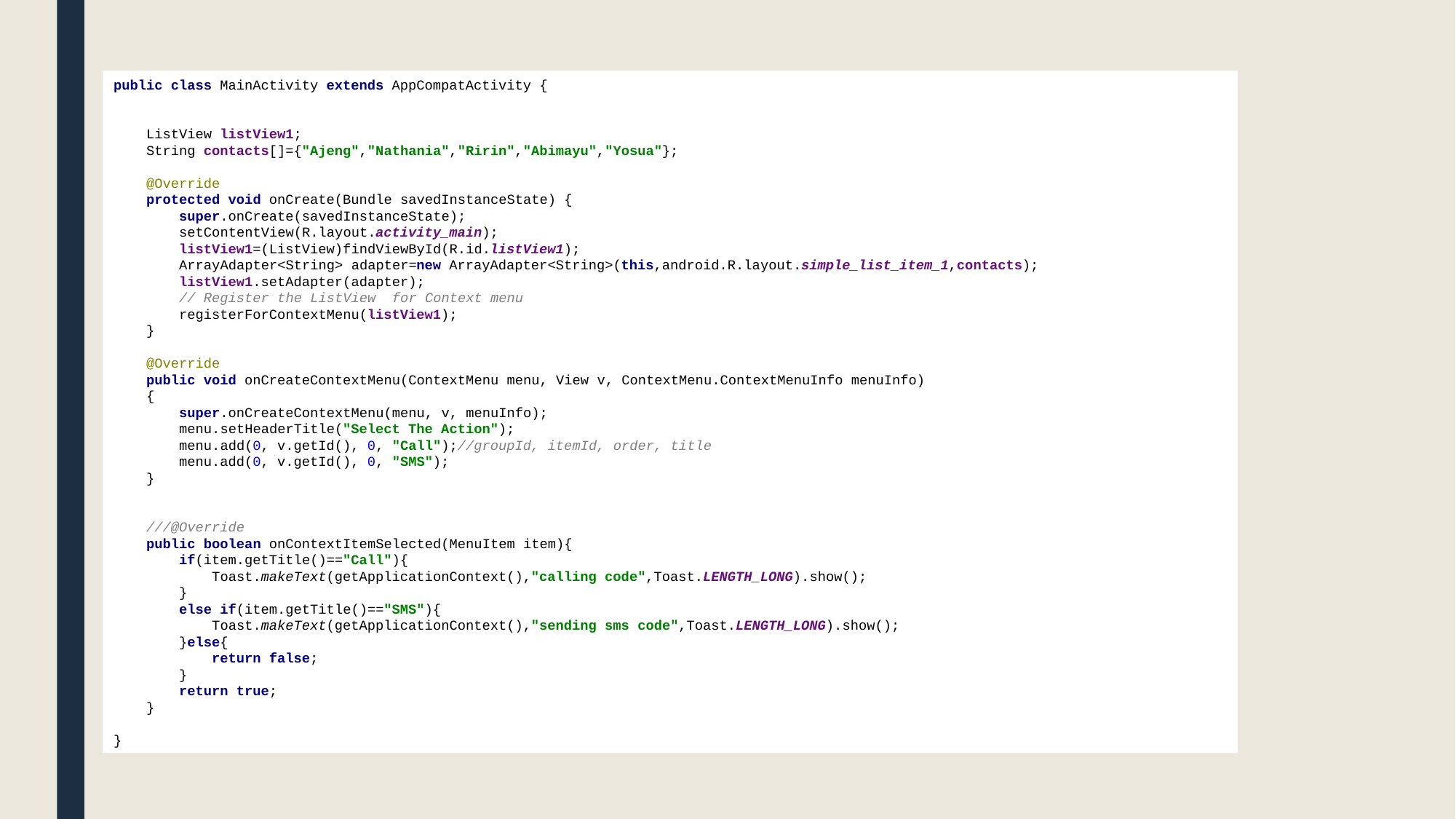

public class MainActivity extends AppCompatActivity {
    ListView listView1;
    String contacts[]={"Ajeng","Nathania","Ririn","Abimayu","Yosua"};
    @Override
    protected void onCreate(Bundle savedInstanceState) {
        super.onCreate(savedInstanceState);
        setContentView(R.layout.activity_main);
        listView1=(ListView)findViewById(R.id.listView1);
        ArrayAdapter<String> adapter=new ArrayAdapter<String>(this,android.R.layout.simple_list_item_1,contacts);
        listView1.setAdapter(adapter);
        // Register the ListView  for Context menu
        registerForContextMenu(listView1);
    }
    @Override
    public void onCreateContextMenu(ContextMenu menu, View v, ContextMenu.ContextMenuInfo menuInfo)
    {
        super.onCreateContextMenu(menu, v, menuInfo);
        menu.setHeaderTitle("Select The Action");
        menu.add(0, v.getId(), 0, "Call");//groupId, itemId, order, title
        menu.add(0, v.getId(), 0, "SMS");
    }
    ///@Override
    public boolean onContextItemSelected(MenuItem item){
        if(item.getTitle()=="Call"){
            Toast.makeText(getApplicationContext(),"calling code",Toast.LENGTH_LONG).show();
        }
        else if(item.getTitle()=="SMS"){
            Toast.makeText(getApplicationContext(),"sending sms code",Toast.LENGTH_LONG).show();
        }else{
            return false;
        }
        return true;
    }
}